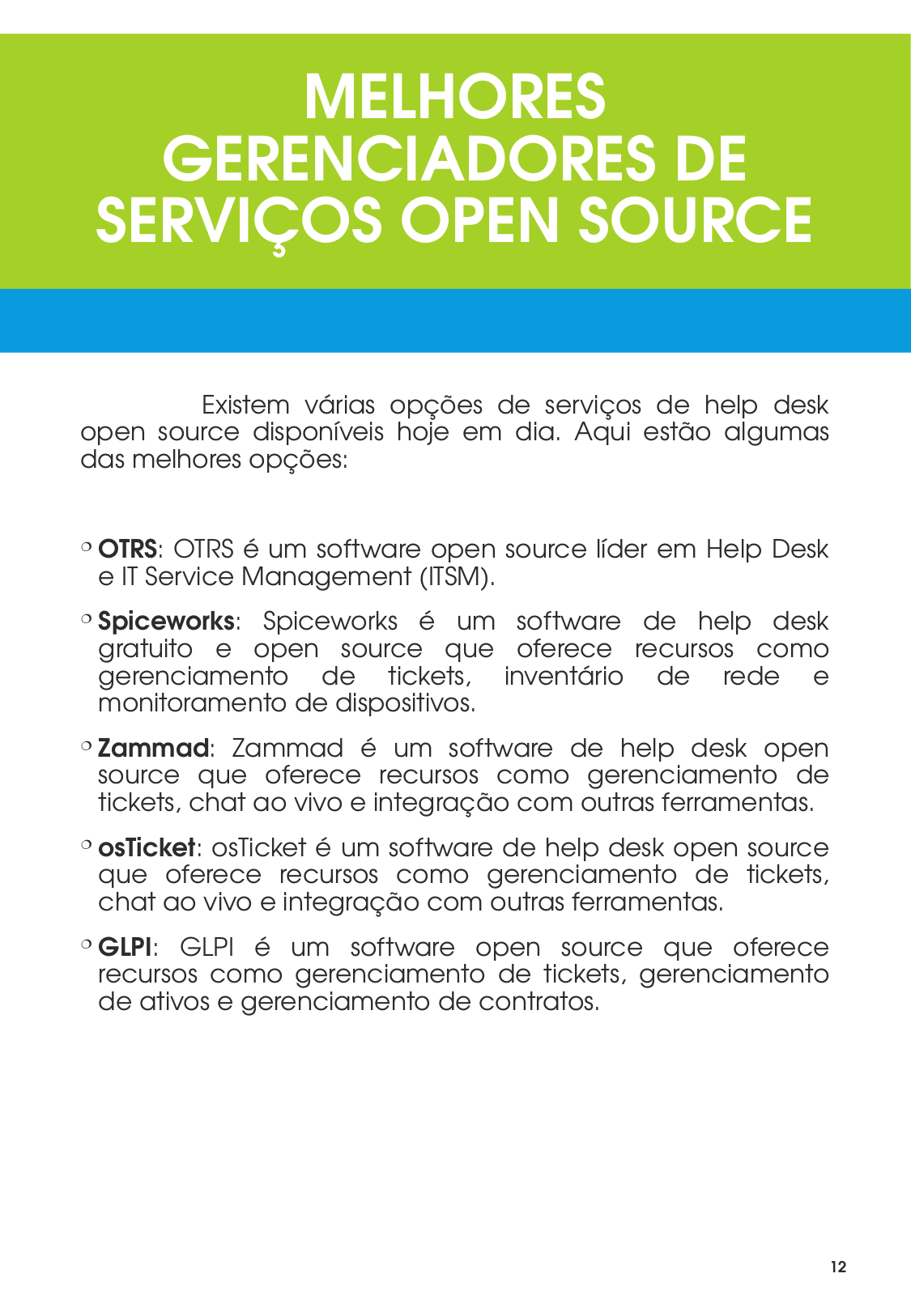

# Melhores Gerenciadores de Serviços Open Source

	Existem várias opções de serviços de help desk open source disponíveis hoje em dia. Aqui estão algumas das melhores opções:

OTRS: OTRS é um software open source líder em Help Desk e IT Service Management (ITSM).
Spiceworks: Spiceworks é um software de help desk gratuito e open source que oferece recursos como gerenciamento de tickets, inventário de rede e monitoramento de dispositivos.
Zammad: Zammad é um software de help desk open source que oferece recursos como gerenciamento de tickets, chat ao vivo e integração com outras ferramentas.
osTicket: osTicket é um software de help desk open source que oferece recursos como gerenciamento de tickets, chat ao vivo e integração com outras ferramentas.
GLPI: GLPI é um software open source que oferece recursos como gerenciamento de tickets, gerenciamento de ativos e gerenciamento de contratos.
12